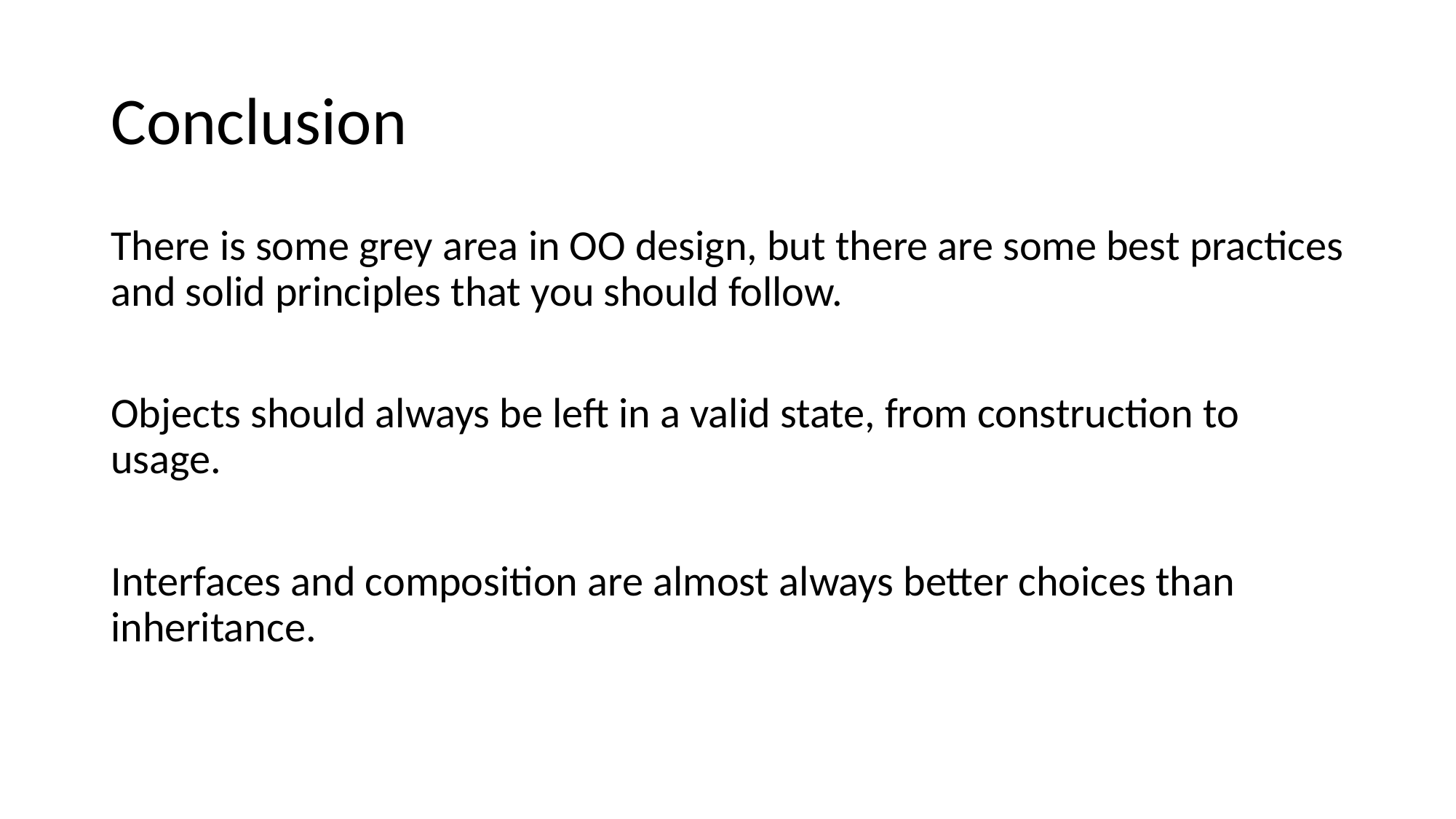

# Conclusion
There is some grey area in OO design, but there are some best practices and solid principles that you should follow.

Objects should always be left in a valid state, from construction to usage.

Interfaces and composition are almost always better choices than inheritance.